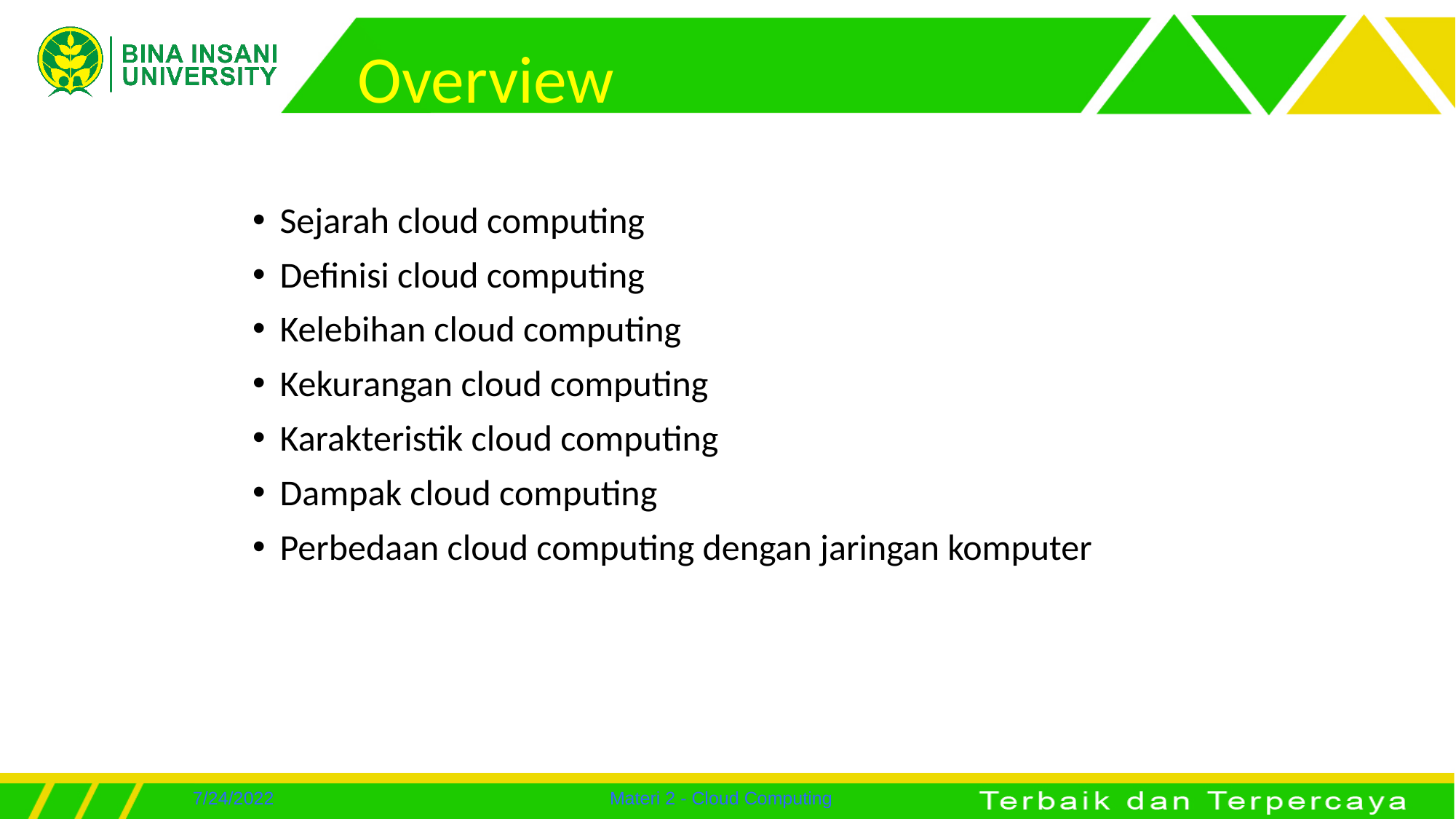

# Overview
Sejarah cloud computing
Definisi cloud computing
Kelebihan cloud computing
Kekurangan cloud computing
Karakteristik cloud computing
Dampak cloud computing
Perbedaan cloud computing dengan jaringan komputer

7/24/2022
Materi 2 - Cloud Computing